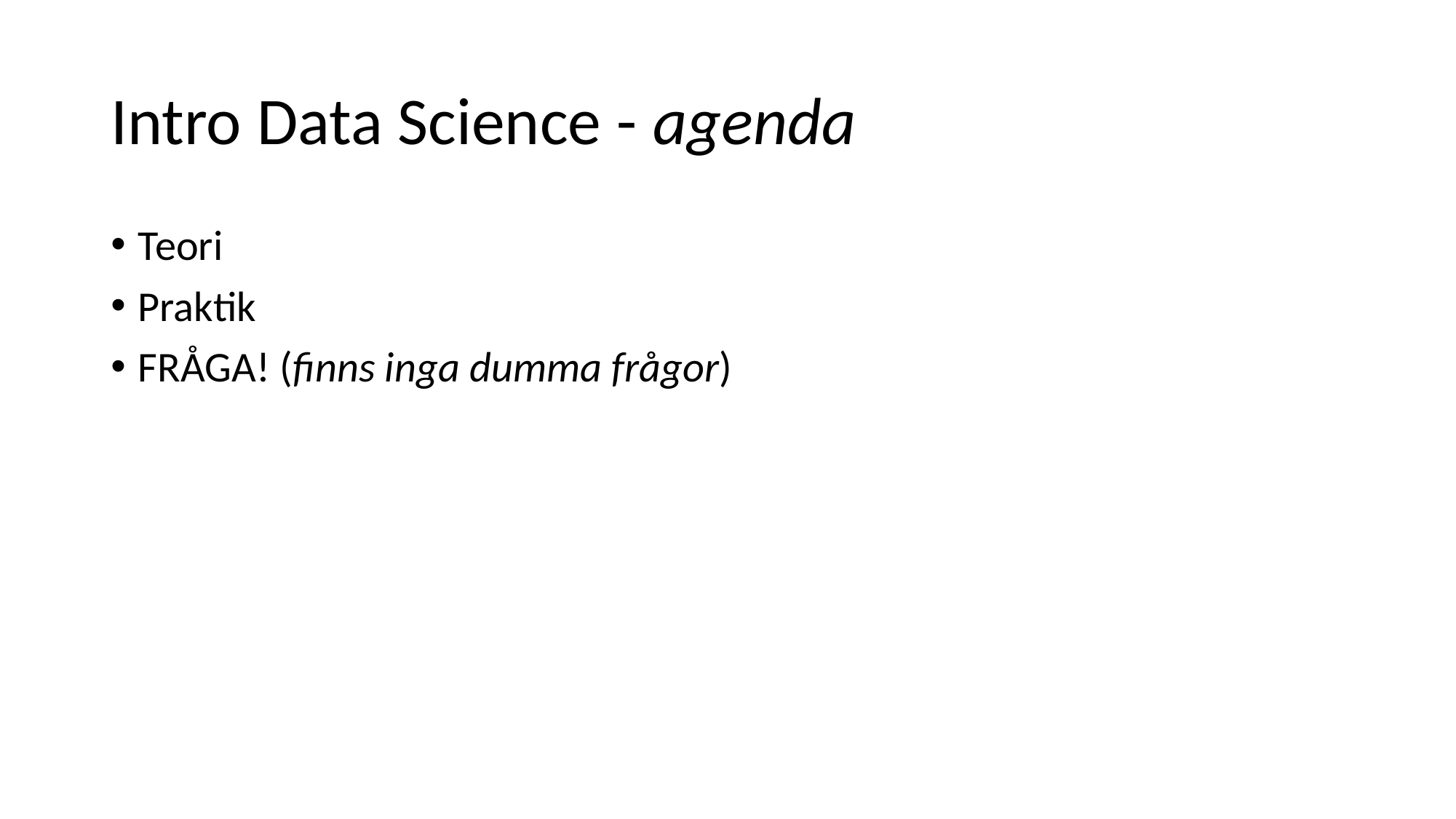

# Intro Data Science - agenda
Teori
Praktik
FRÅGA! (finns inga dumma frågor)